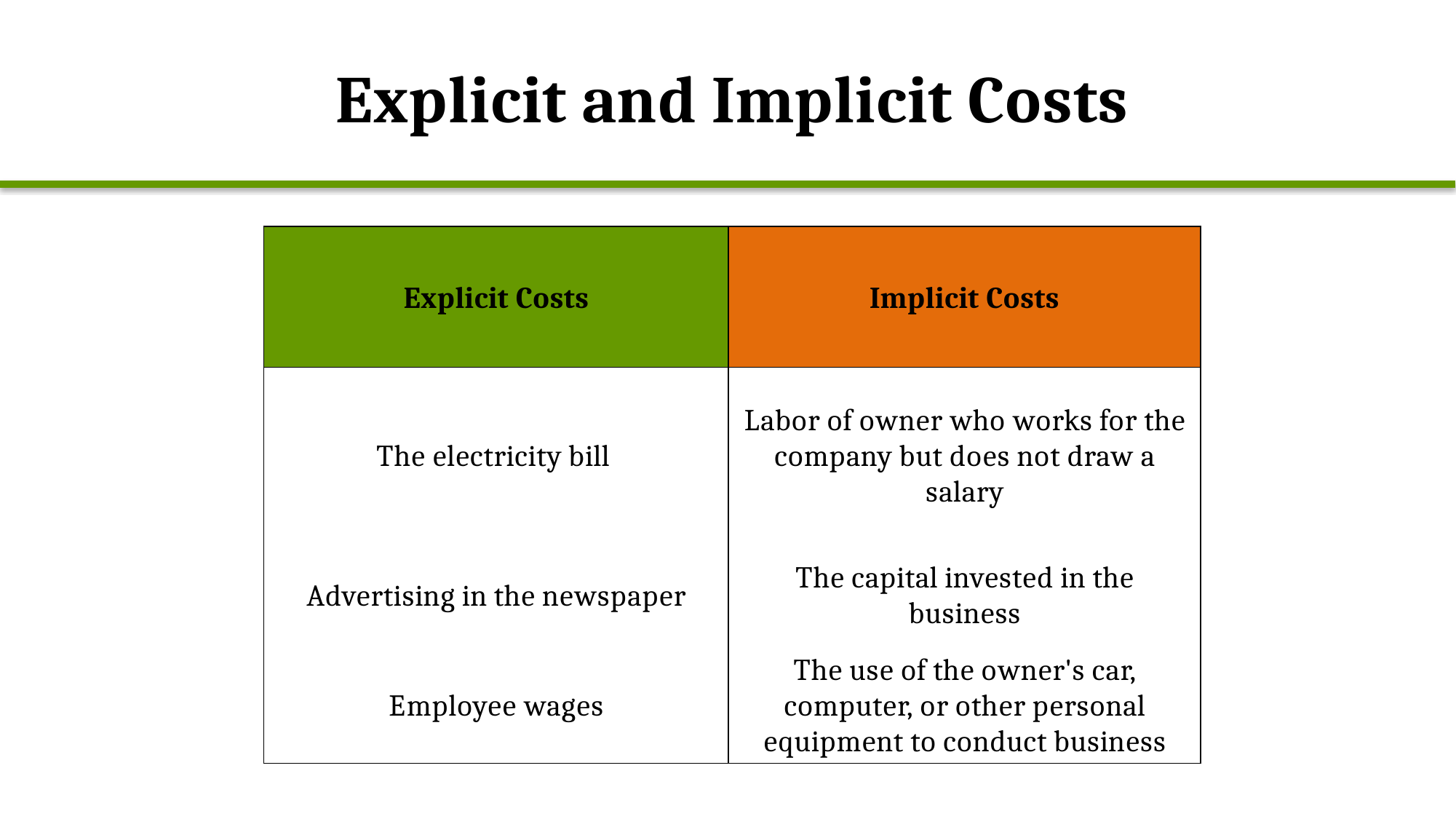

# Explicit and Implicit Costs
| Explicit Costs | Implicit Costs |
| --- | --- |
| The electricity bill | Labor of owner who works for the company but does not draw a salary |
| Advertising in the newspaper | The capital invested in the business |
| Employee wages | The use of the owner's car, computer, or other personal equipment to conduct business |